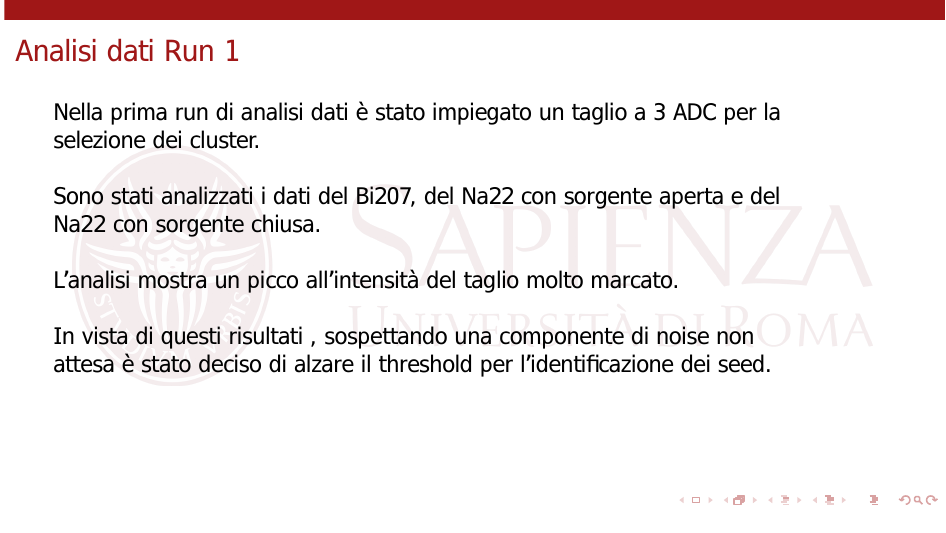

# Analisi dati Run 1
Nella prima run di analisi dati è stato impiegato un taglio a 3 ADC per la selezione dei cluster.

Sono stati analizzati i dati del Bi207, del Na22 con sorgente aperta e del Na22 con sorgente chiusa.

L’analisi mostra un picco all’intensità del taglio molto marcato.

In vista di questi risultati , sospettando una componente di noise non attesa è stato deciso di alzare il threshold per l’identificazione dei seed.